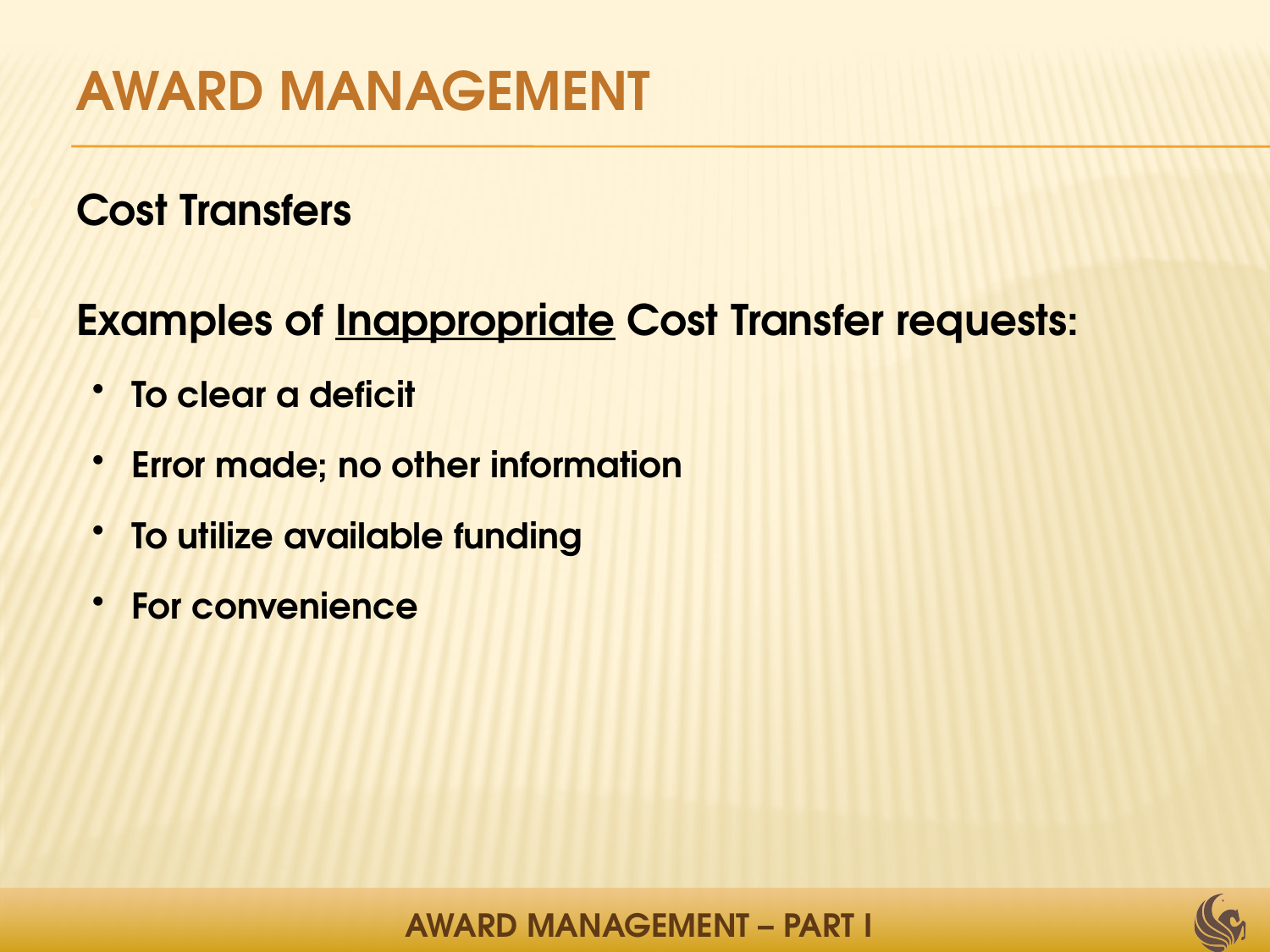

AWARD MANAGEMENT
Cost Transfers

Examples of Inappropriate Cost Transfer requests:
To clear a deficit
Error made; no other information
To utilize available funding
For convenience

AWARD MANAGEMENT – PART I